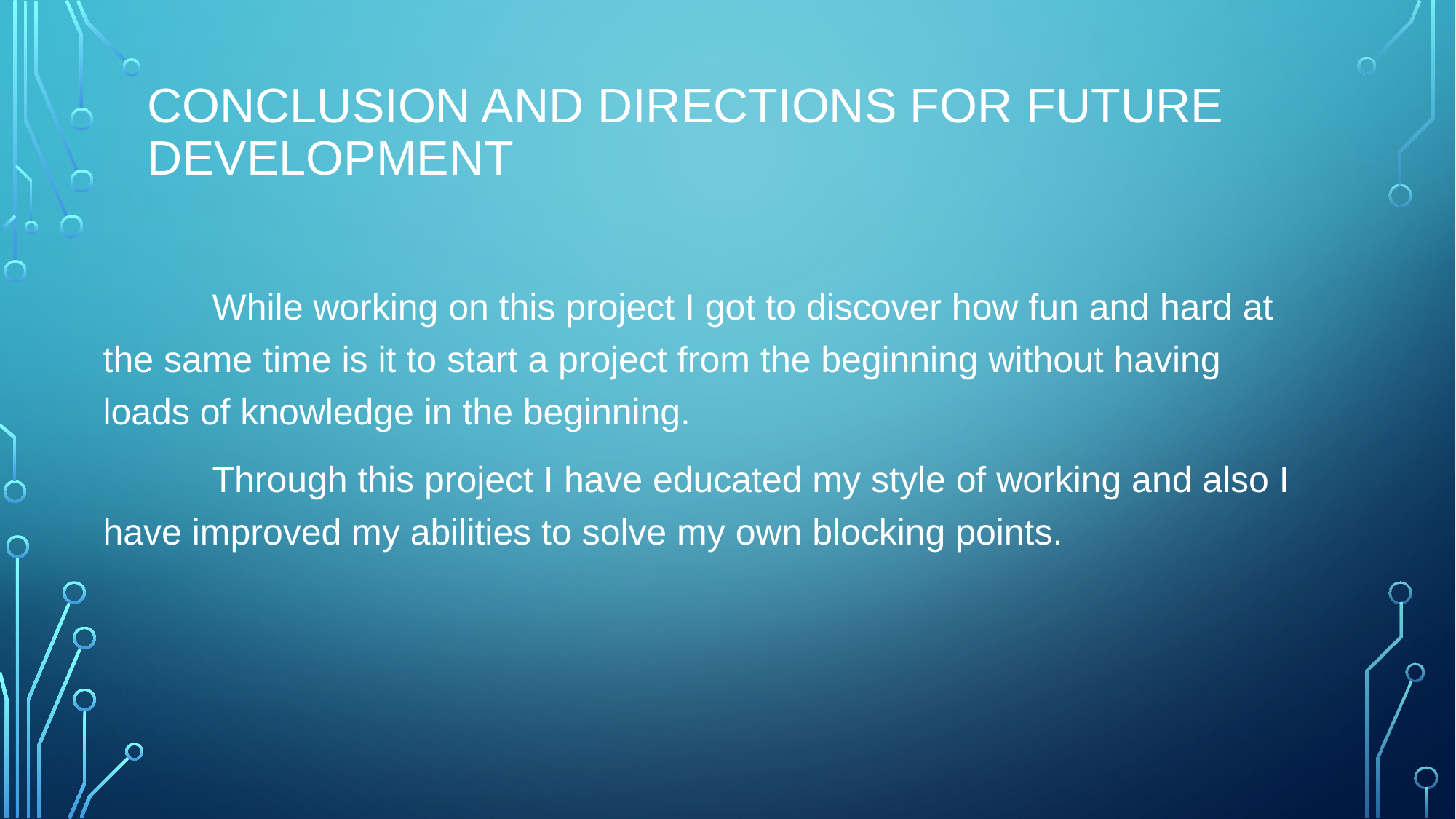

# Conclusion and directions for future development
	While working on this project I got to discover how fun and hard at the same time is it to start a project from the beginning without having loads of knowledge in the beginning.
	Through this project I have educated my style of working and also I have improved my abilities to solve my own blocking points.